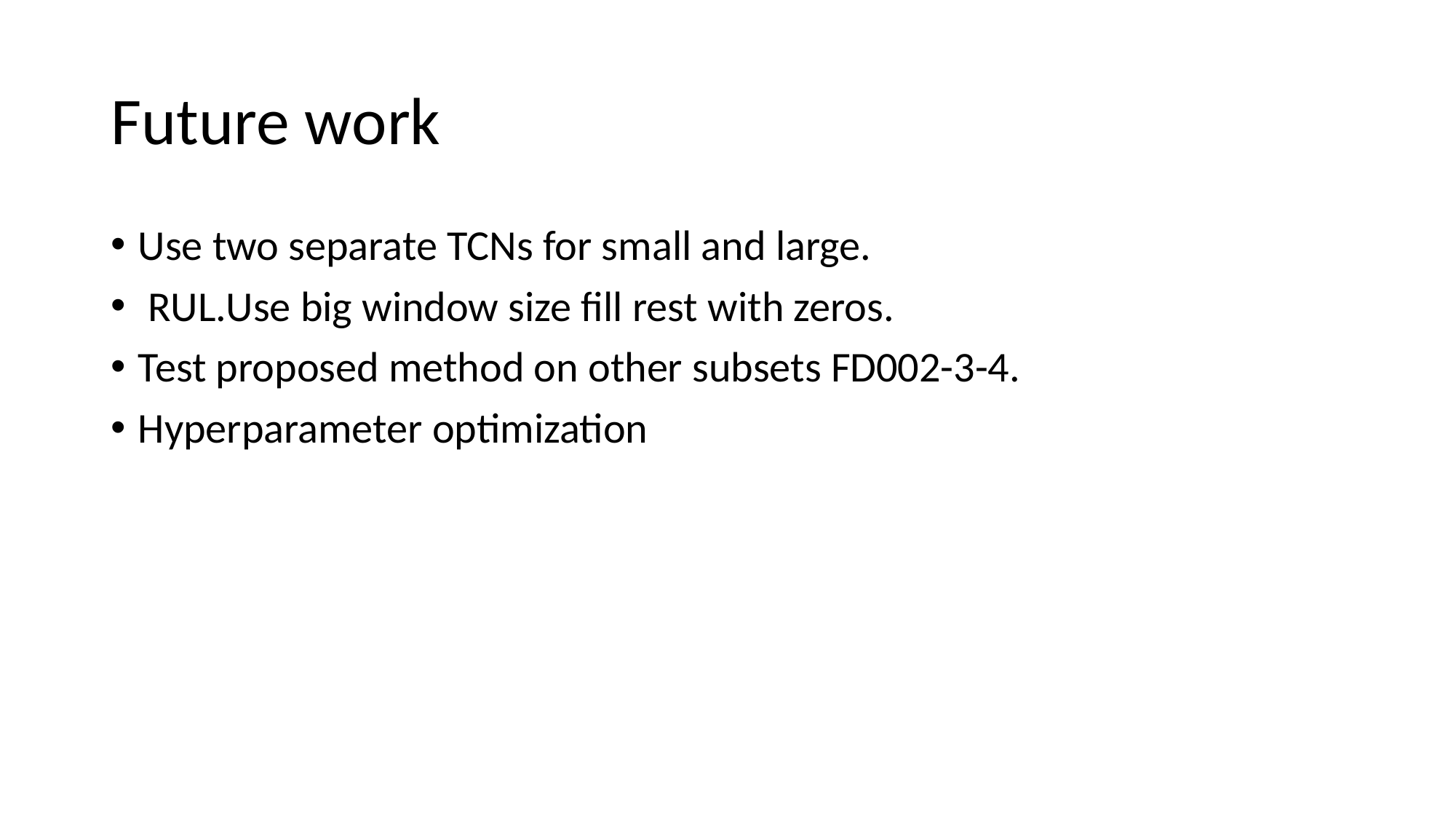

# Future work
Use two separate TCNs for small and large.
 RUL.Use big window size fill rest with zeros.
Test proposed method on other subsets FD002-3-4.
Hyperparameter optimization